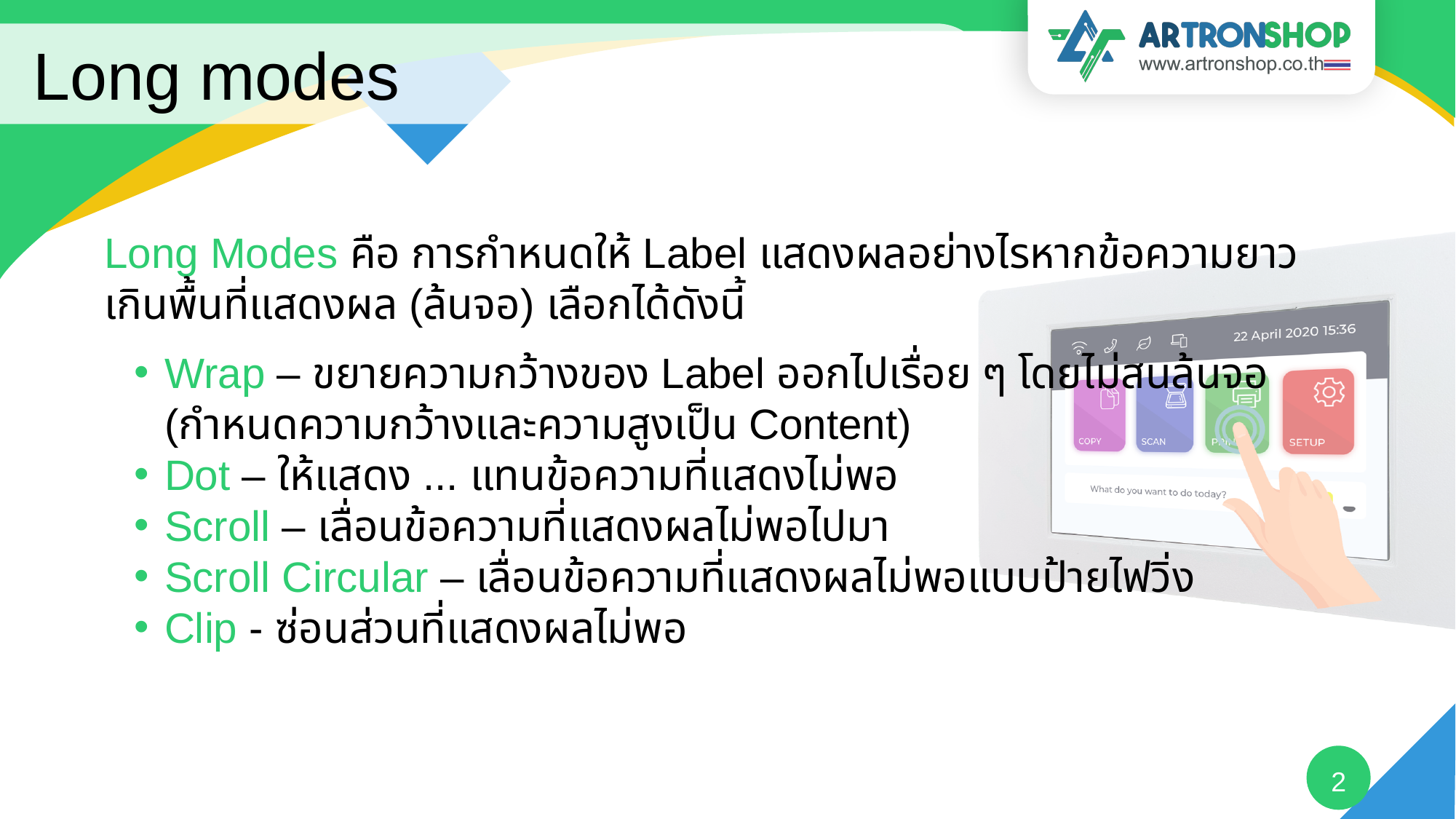

# Long modes
Long Modes คือ การกำหนดให้ Label แสดงผลอย่างไรหากข้อความยาวเกินพื้นที่แสดงผล (ล้นจอ) เลือกได้ดังนี้
Wrap – ขยายความกว้างของ Label ออกไปเรื่อย ๆ โดยไม่สนล้นจอ (กำหนดความกว้างและความสูงเป็น Content)
Dot – ให้แสดง ... แทนข้อความที่แสดงไม่พอ
Scroll – เลื่อนข้อความที่แสดงผลไม่พอไปมา
Scroll Circular – เลื่อนข้อความที่แสดงผลไม่พอแบบป้ายไฟวิ่ง
Clip - ซ่อนส่วนที่แสดงผลไม่พอ
2